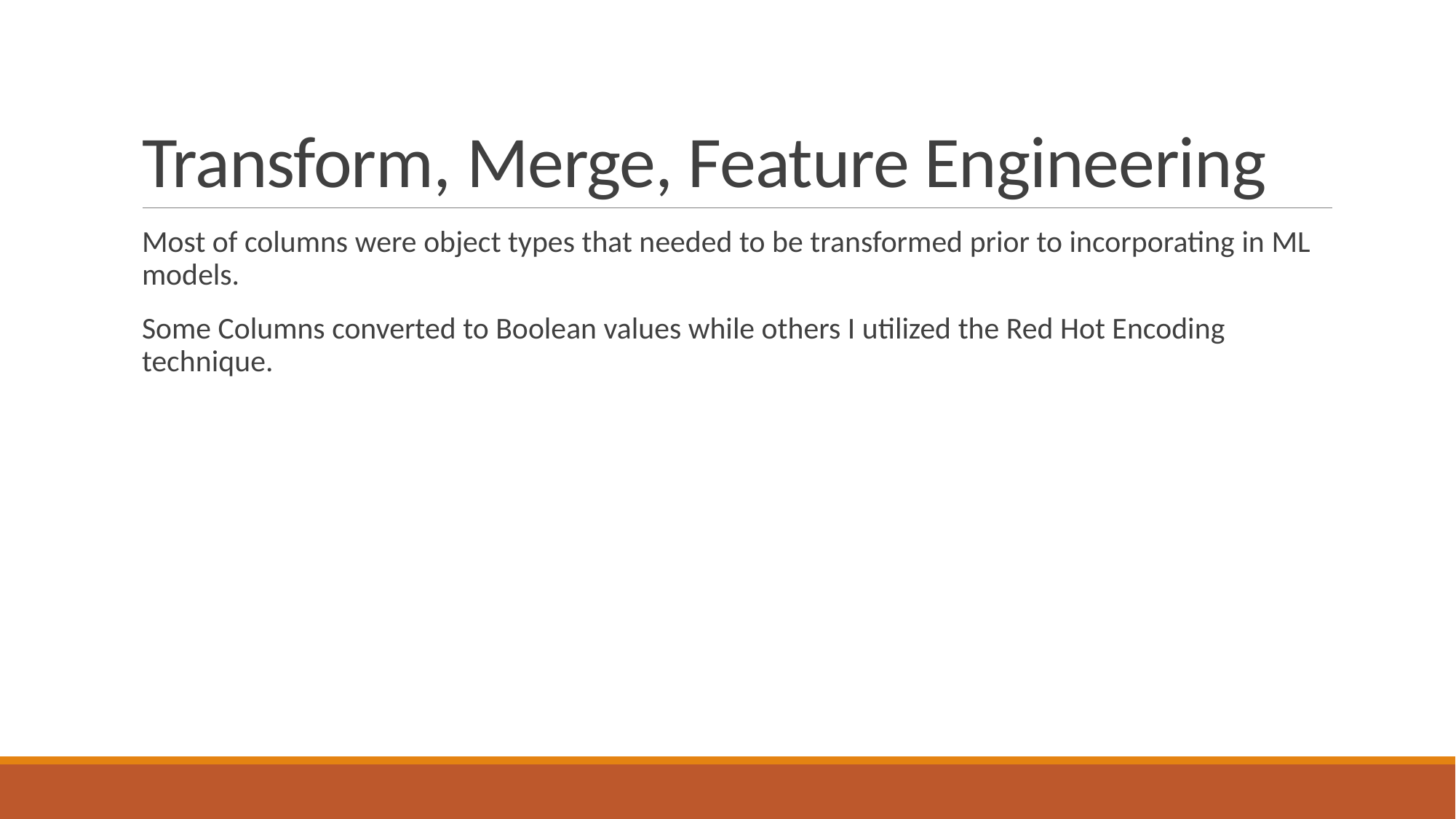

# Transform, Merge, Feature Engineering
Most of columns were object types that needed to be transformed prior to incorporating in ML models.
Some Columns converted to Boolean values while others I utilized the Red Hot Encoding technique.